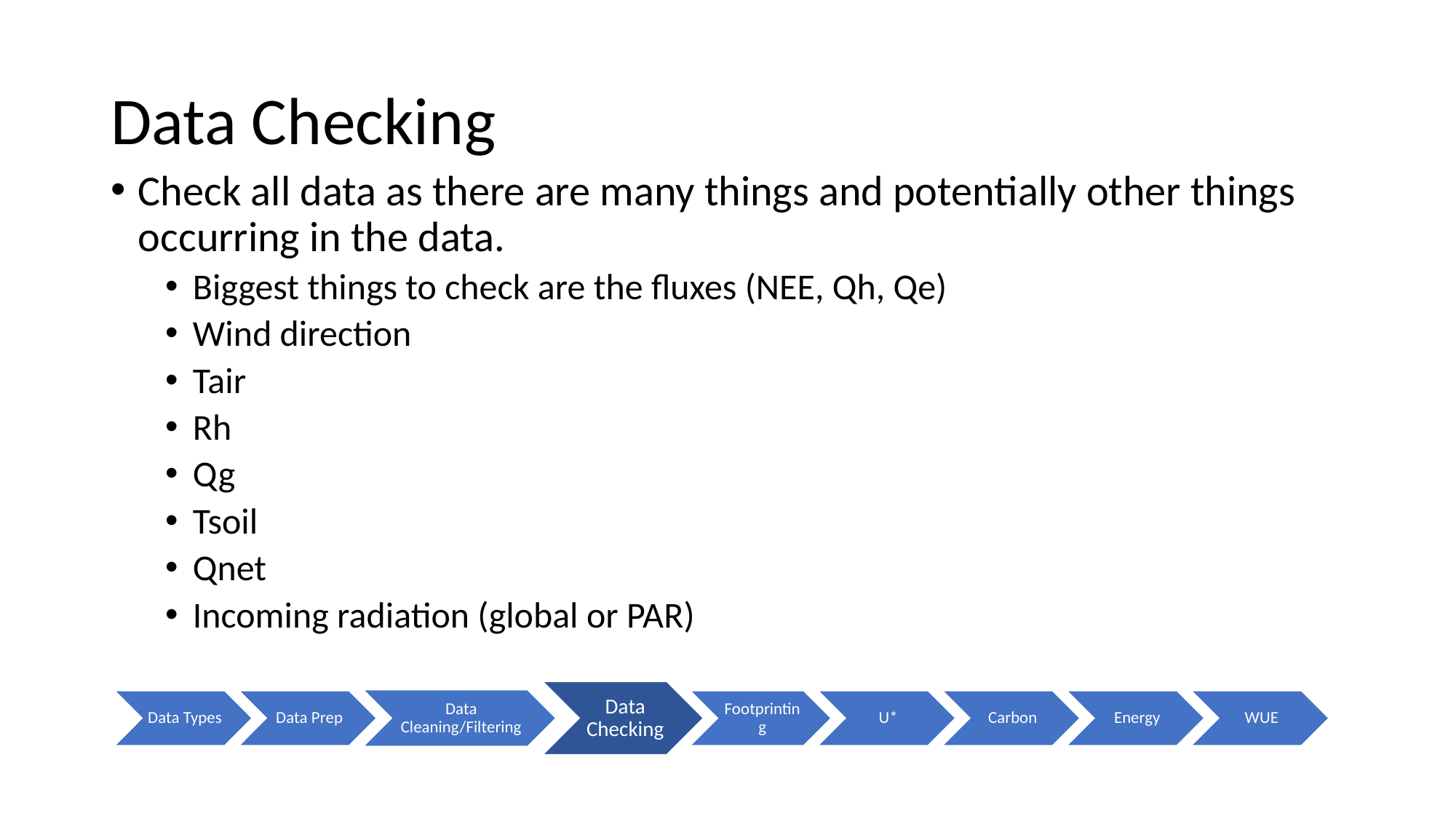

# Data Checking
Check all data as there are many things and potentially other things occurring in the data.
Biggest things to check are the fluxes (NEE, Qh, Qe)
Wind direction
Tair
Rh
Qg
Tsoil
Qnet
Incoming radiation (global or PAR)
Data Types
Data Prep
Data Cleaning/Filtering
Data Checking
Footprinting
U*
Carbon
Energy
WUE